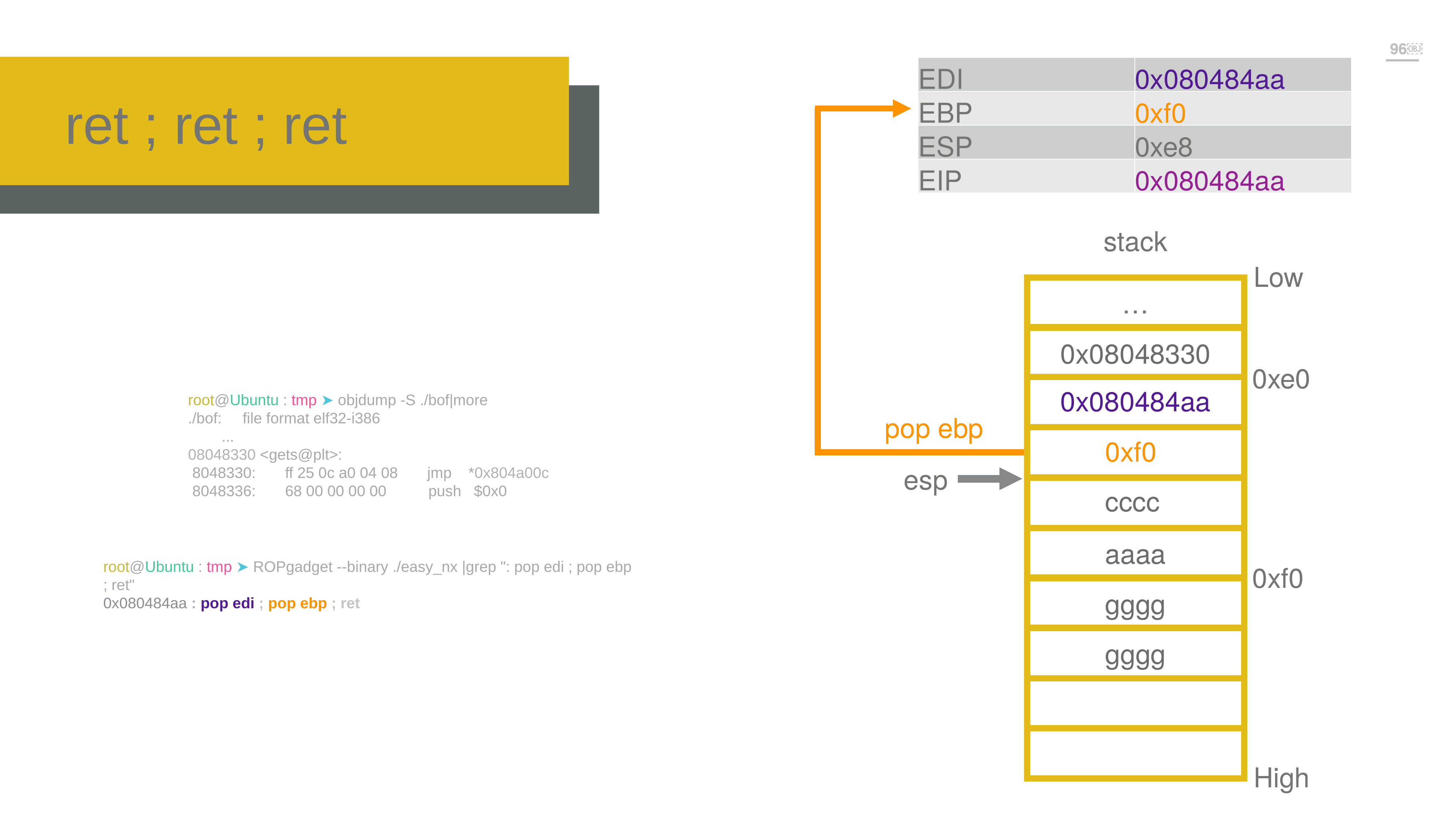

96￼
96￼
| EDI | 0x080484aa |
| --- | --- |
| EBP | 0xf0 |
| ESP | 0xe8 |
| EIP | 0x080484aa |
ret ; ret ; ret

stack
Low

…

0x08048330
0xe0

0x080484aa
root@Ubuntu : tmp ➤ objdump -S ./bof|more
./bof:     file format elf32-i386
        ...
08048330 <gets@plt>:
 8048330:       ff 25 0c a0 04 08       jmp    *0x804a00c
 8048336:       68 00 00 00 00          push   $0x0
pop ebp

0xf0

esp

cccc

aaaa
root@Ubuntu : tmp ➤ ROPgadget --binary ./easy_nx |grep ": pop edi ; pop ebp ; ret"
0x080484aa : pop edi ; pop ebp ; ret
0xf0

gggg

gggg

High